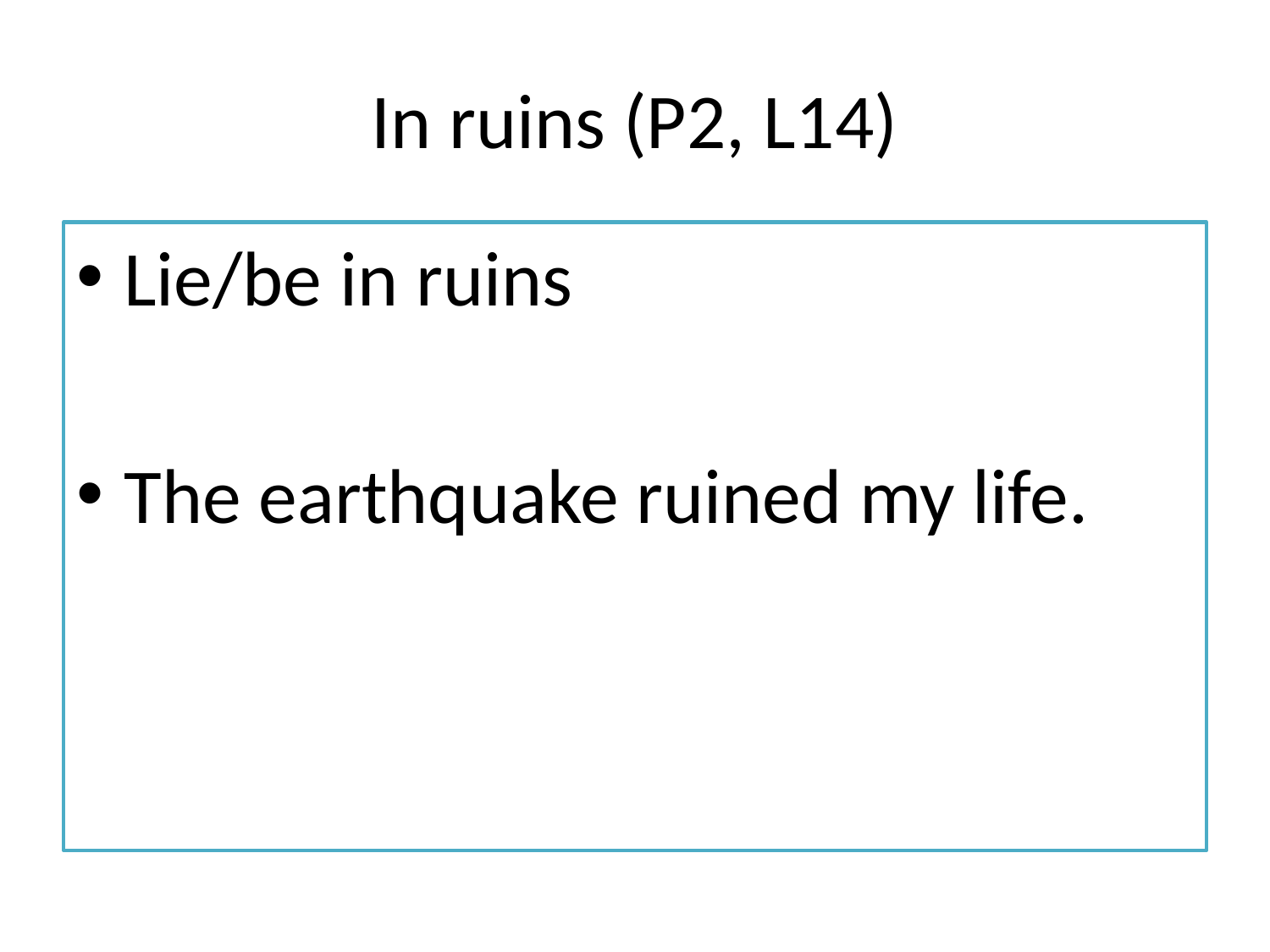

# In ruins (P2, L14)
Lie/be in ruins

The earthquake ruined my life.